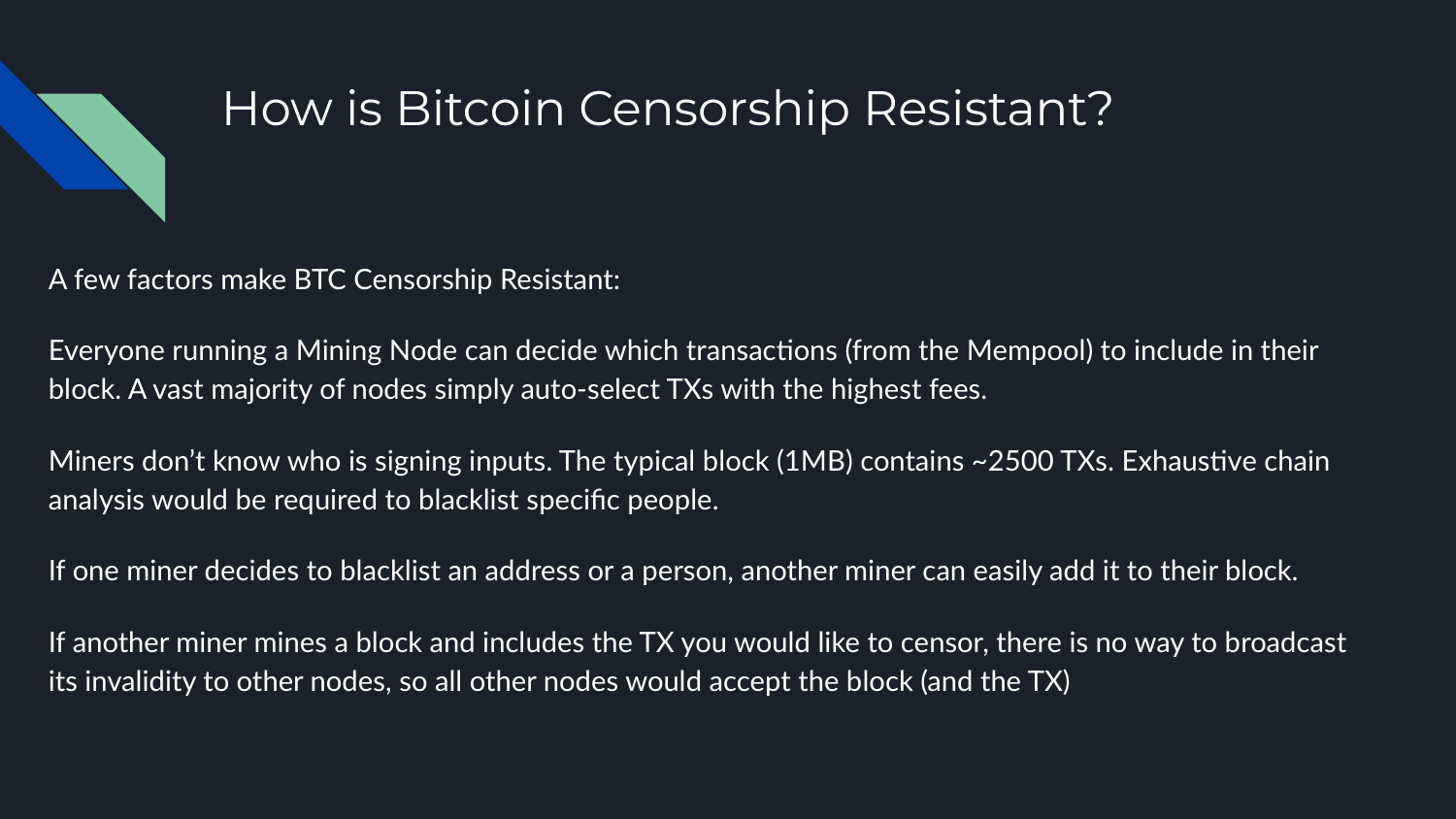

# How is Bitcoin Censorship Resistant?
A few factors make BTC Censorship Resistant:
Everyone running a Mining Node can decide which transactions (from the Mempool) to include in their block. A vast majority of nodes simply auto-select TXs with the highest fees.
Miners don’t know who is signing inputs. The typical block (1MB) contains ~2500 TXs. Exhaustive chain analysis would be required to blacklist specific people.
If one miner decides to blacklist an address or a person, another miner can easily add it to their block.
If another miner mines a block and includes the TX you would like to censor, there is no way to broadcast its invalidity to other nodes, so all other nodes would accept the block (and the TX)